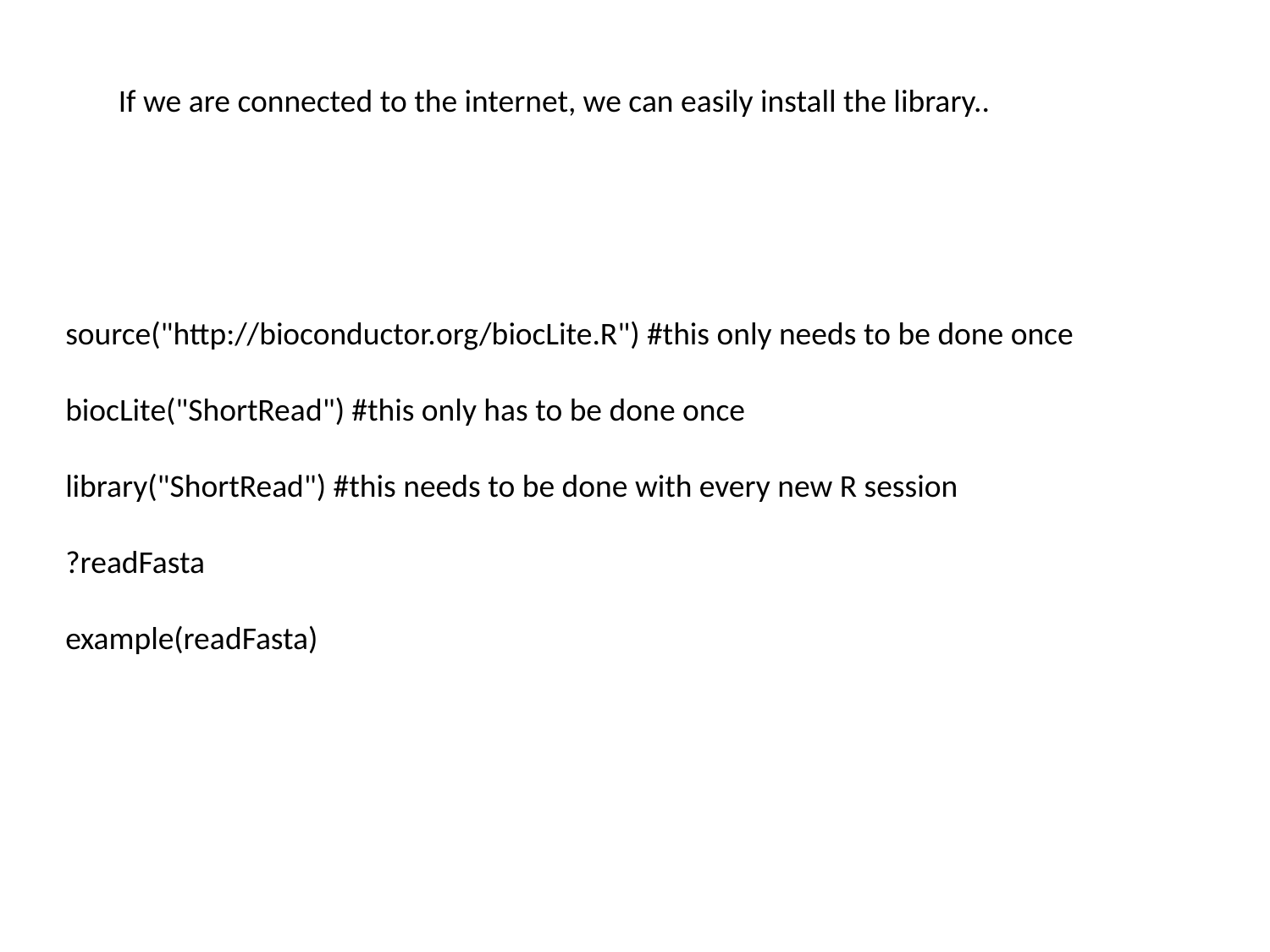

If we are connected to the internet, we can easily install the library..
source("http://bioconductor.org/biocLite.R") #this only needs to be done once

biocLite("ShortRead") #this only has to be done once

library("ShortRead") #this needs to be done with every new R session

?readFasta

example(readFasta)